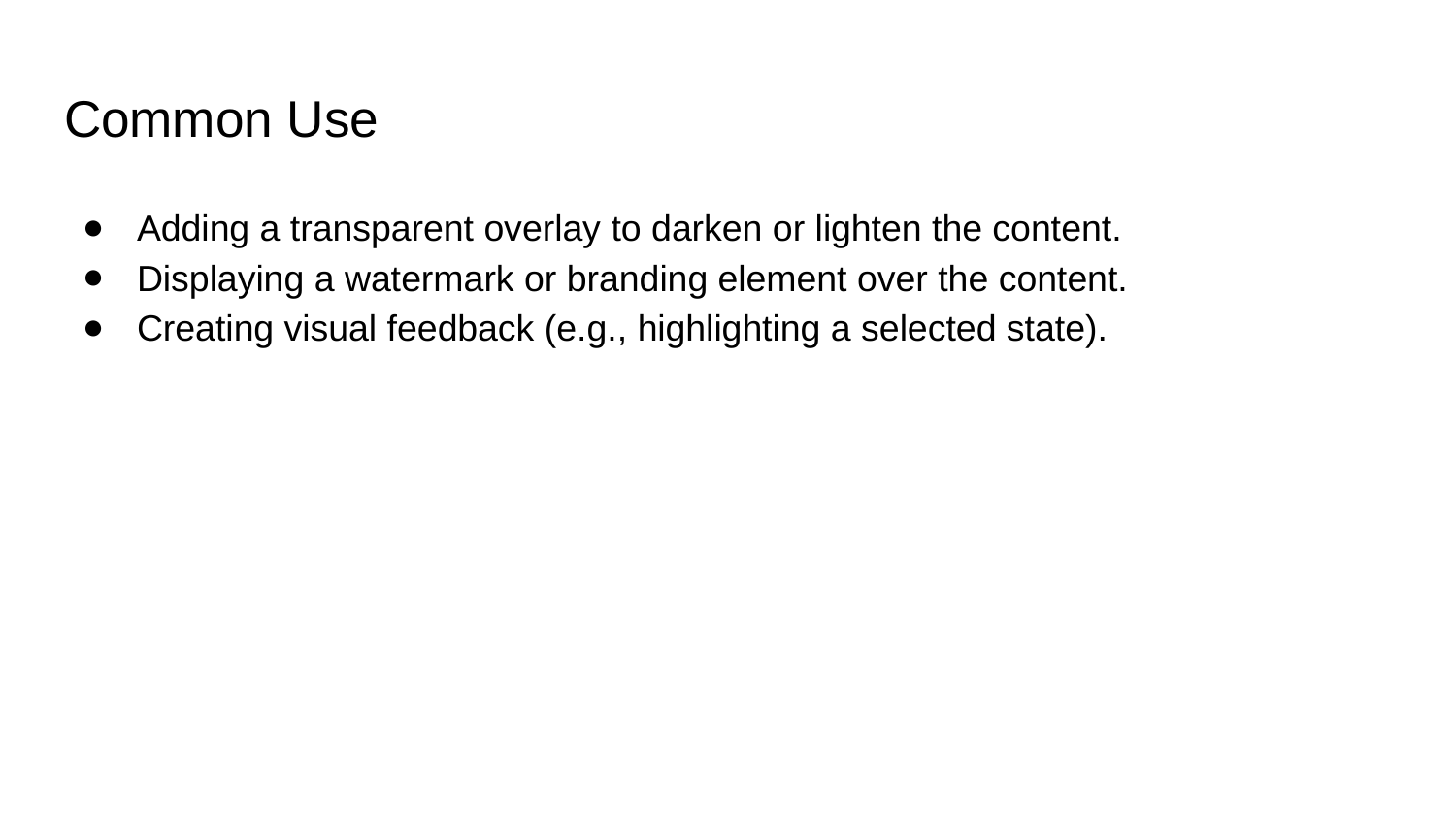

# Common Use
Adding a transparent overlay to darken or lighten the content.
Displaying a watermark or branding element over the content.
Creating visual feedback (e.g., highlighting a selected state).